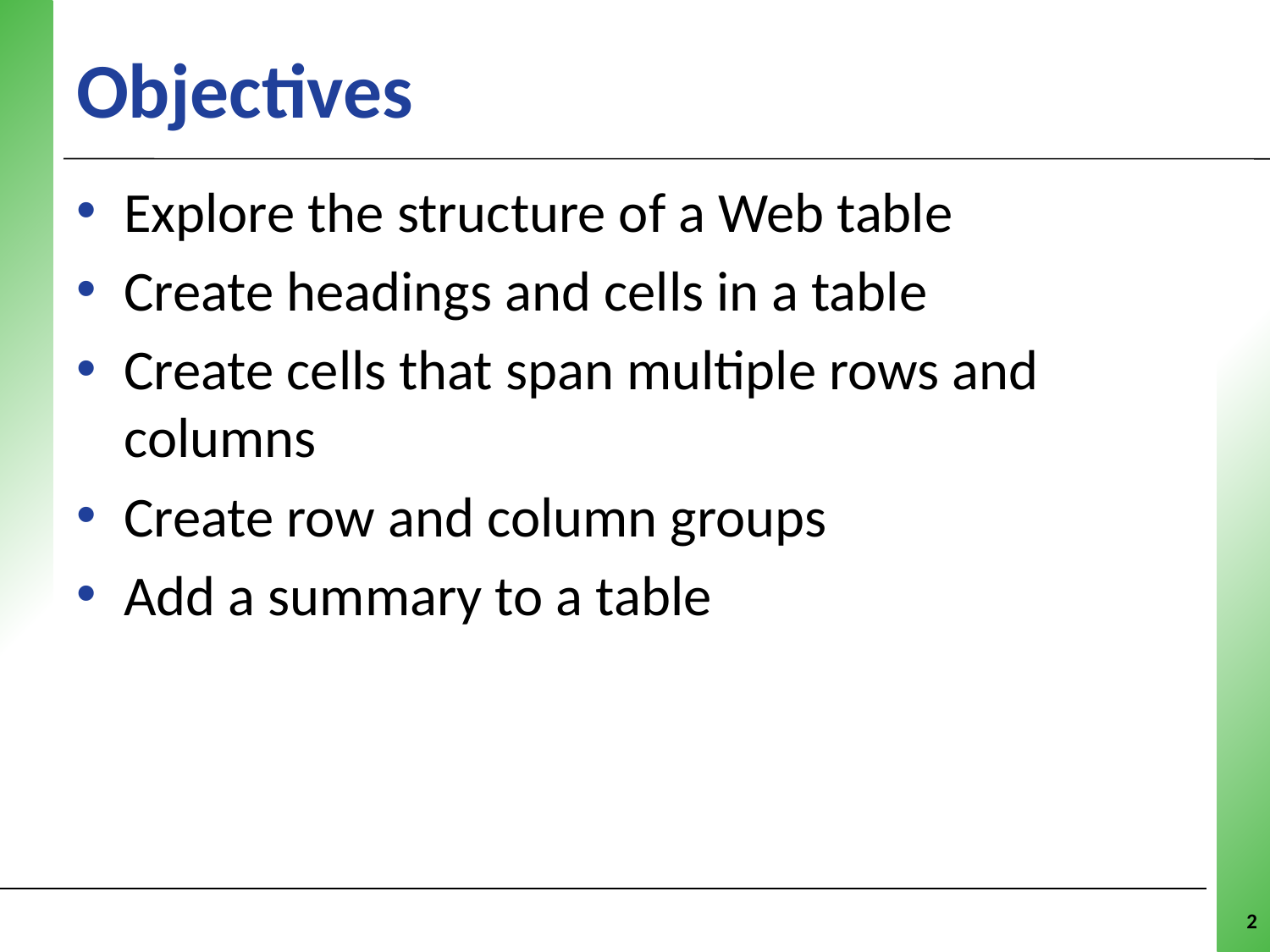

Objectives
Explore the structure of a Web table
Create headings and cells in a table
Create cells that span multiple rows and columns
Create row and column groups
Add a summary to a table
2